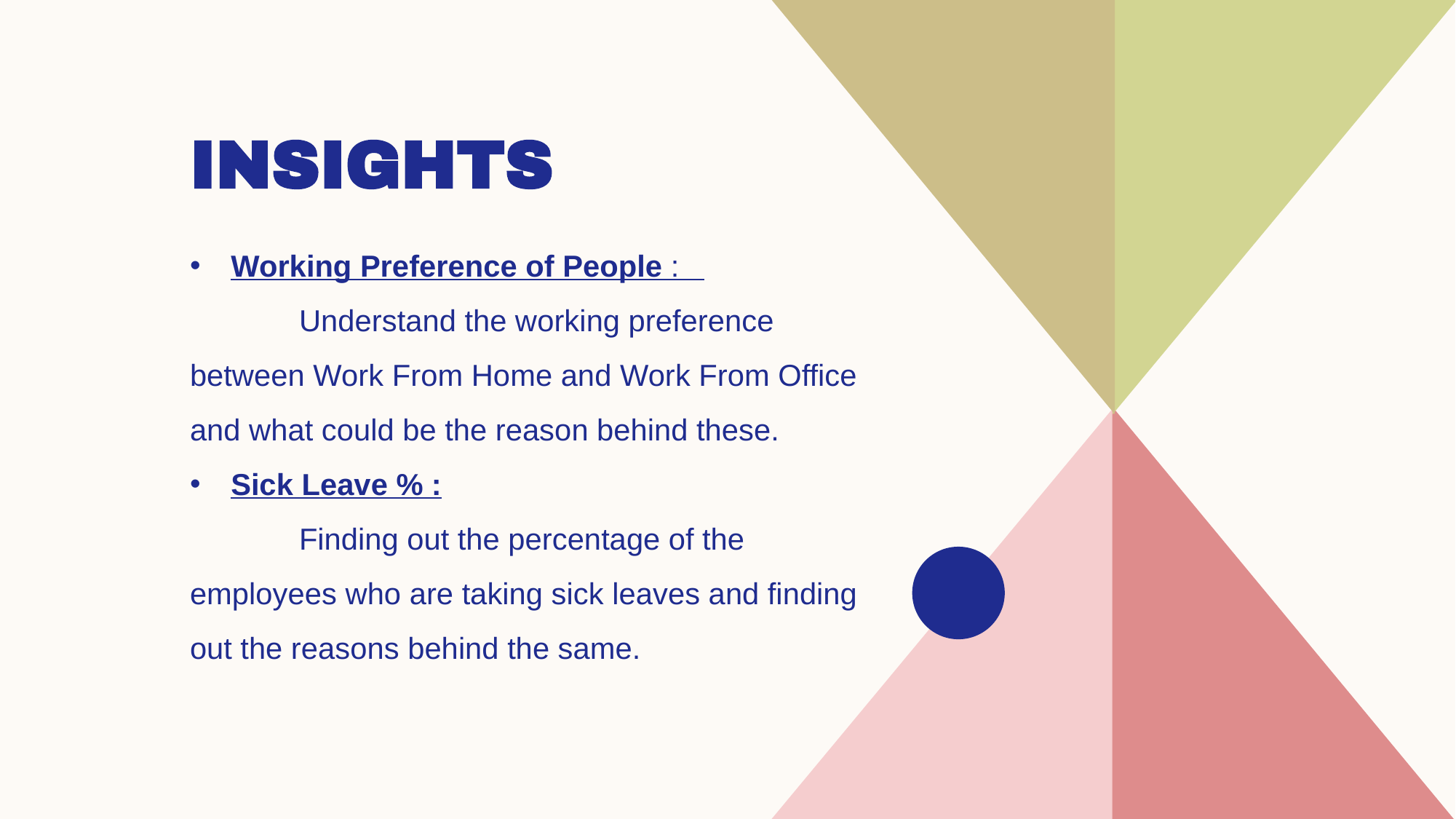

# Insights
Working Preference of People :
	Understand the working preference between Work From Home and Work From Office and what could be the reason behind these.
Sick Leave % :
	Finding out the percentage of the employees who are taking sick leaves and finding out the reasons behind the same.